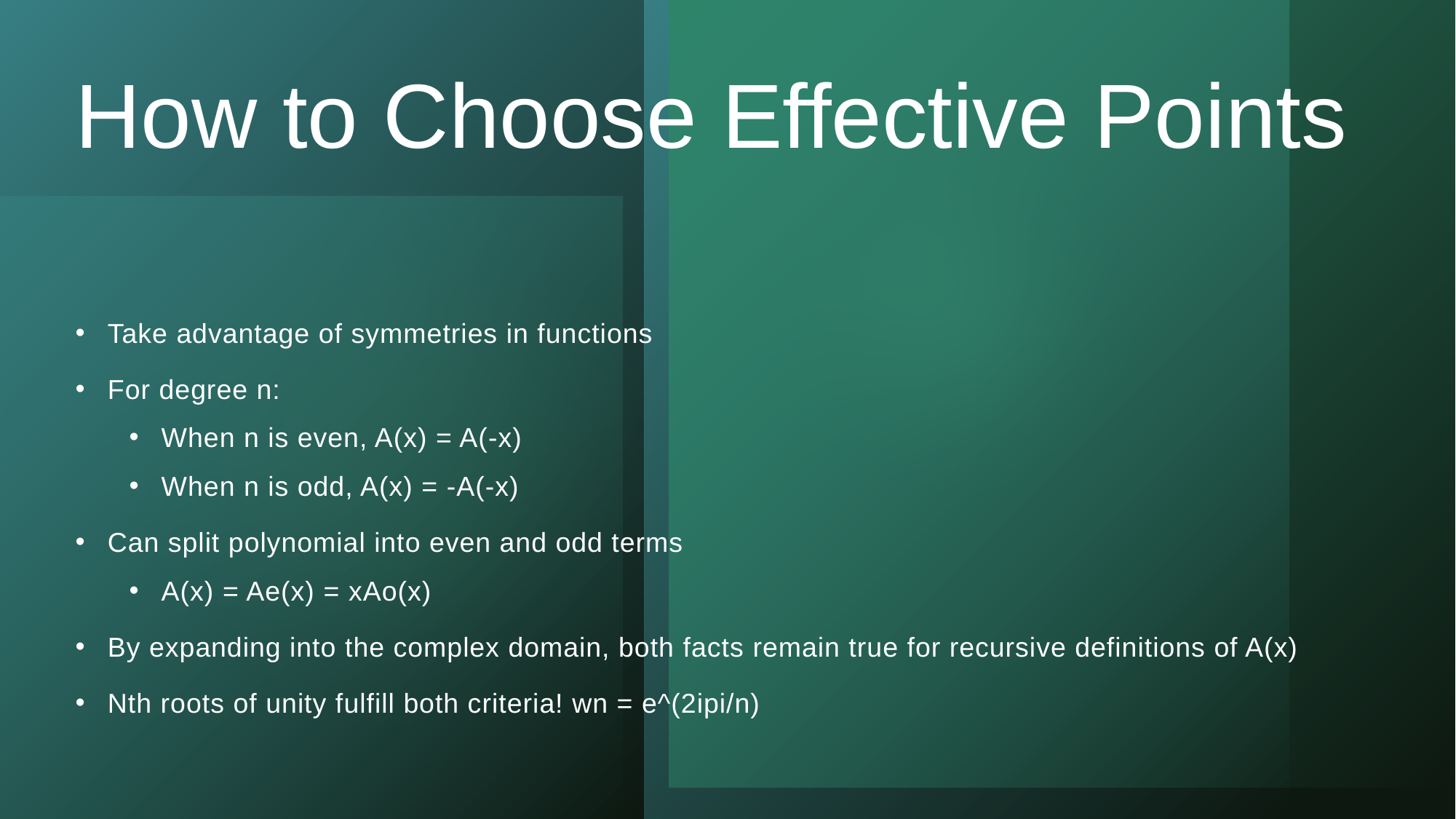

# How to Choose Effective Points
Take advantage of symmetries in functions
For degree n:
When n is even, A(x) = A(-x)
When n is odd, A(x) = -A(-x)
Can split polynomial into even and odd terms
A(x) = Ae(x) = xAo(x)
By expanding into the complex domain, both facts remain true for recursive definitions of A(x)
Nth roots of unity fulfill both criteria! wn = e^(2ipi/n)